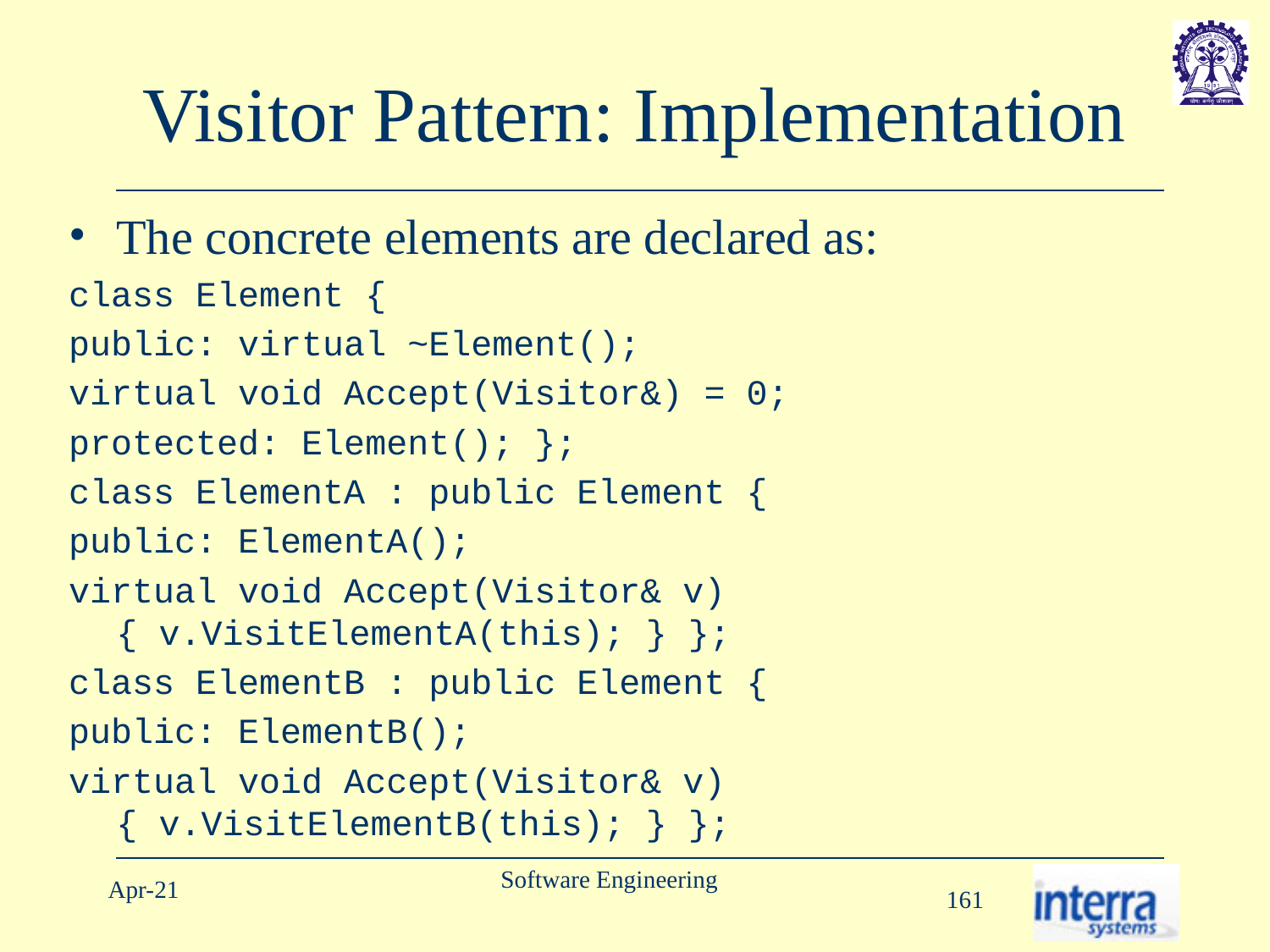

# Visitor Pattern: Implementation
The concrete elements are declared as:
class Element {
public: virtual ~Element();
virtual void Accept(Visitor&) = 0;
protected: Element(); };
class ElementA : public Element {
public: ElementA();
virtual void Accept(Visitor& v) { v.VisitElementA(this); } };
class ElementB : public Element {
public: ElementB();
virtual void Accept(Visitor& v) { v.VisitElementB(this); } };
Software Engineering
Apr-21